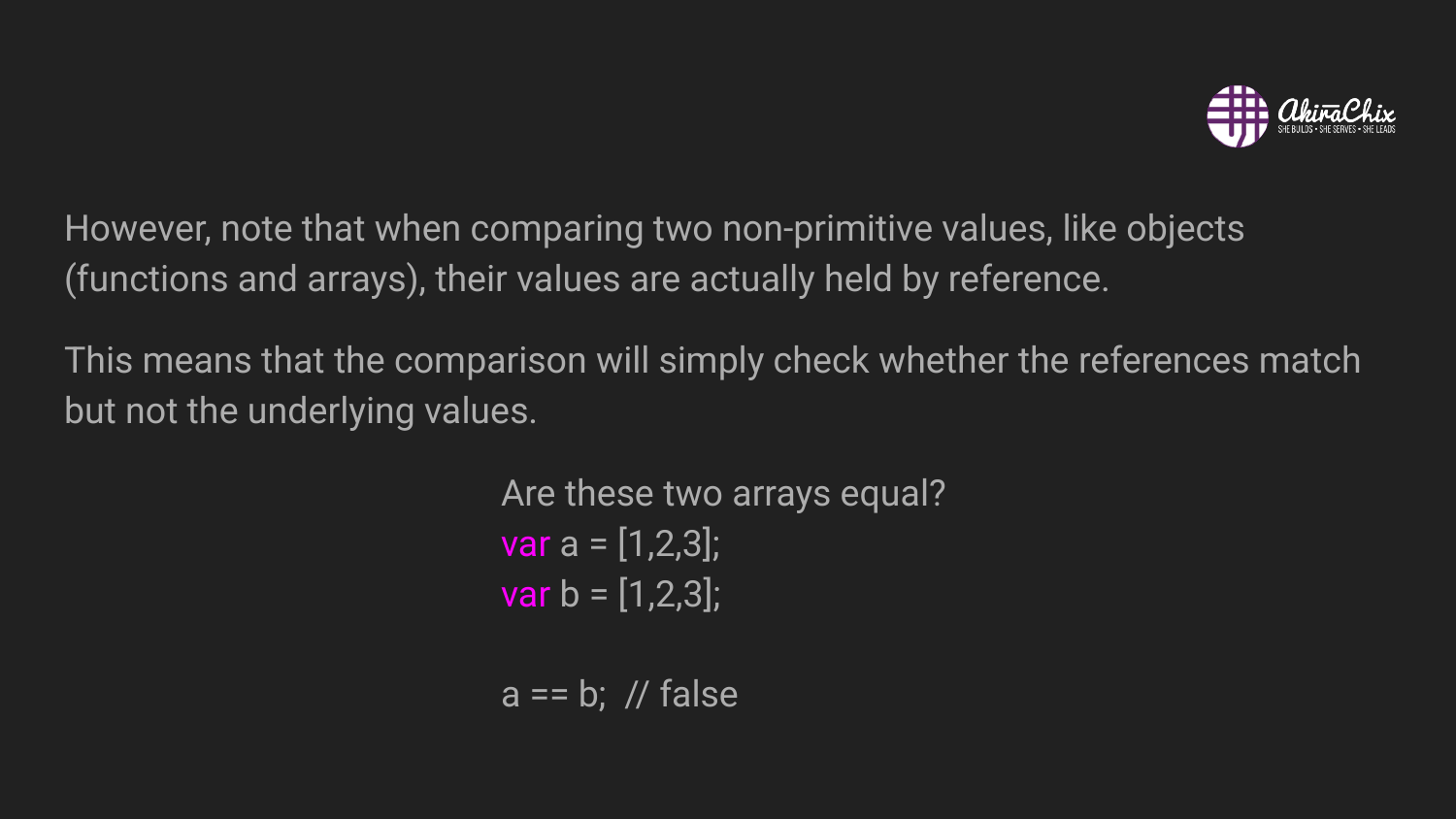

#
However, note that when comparing two non-primitive values, like objects (functions and arrays), their values are actually held by reference.
This means that the comparison will simply check whether the references match but not the underlying values.
Are these two arrays equal?
var a = [1,2,3];
var b = [1,2,3];

a == b;  // false